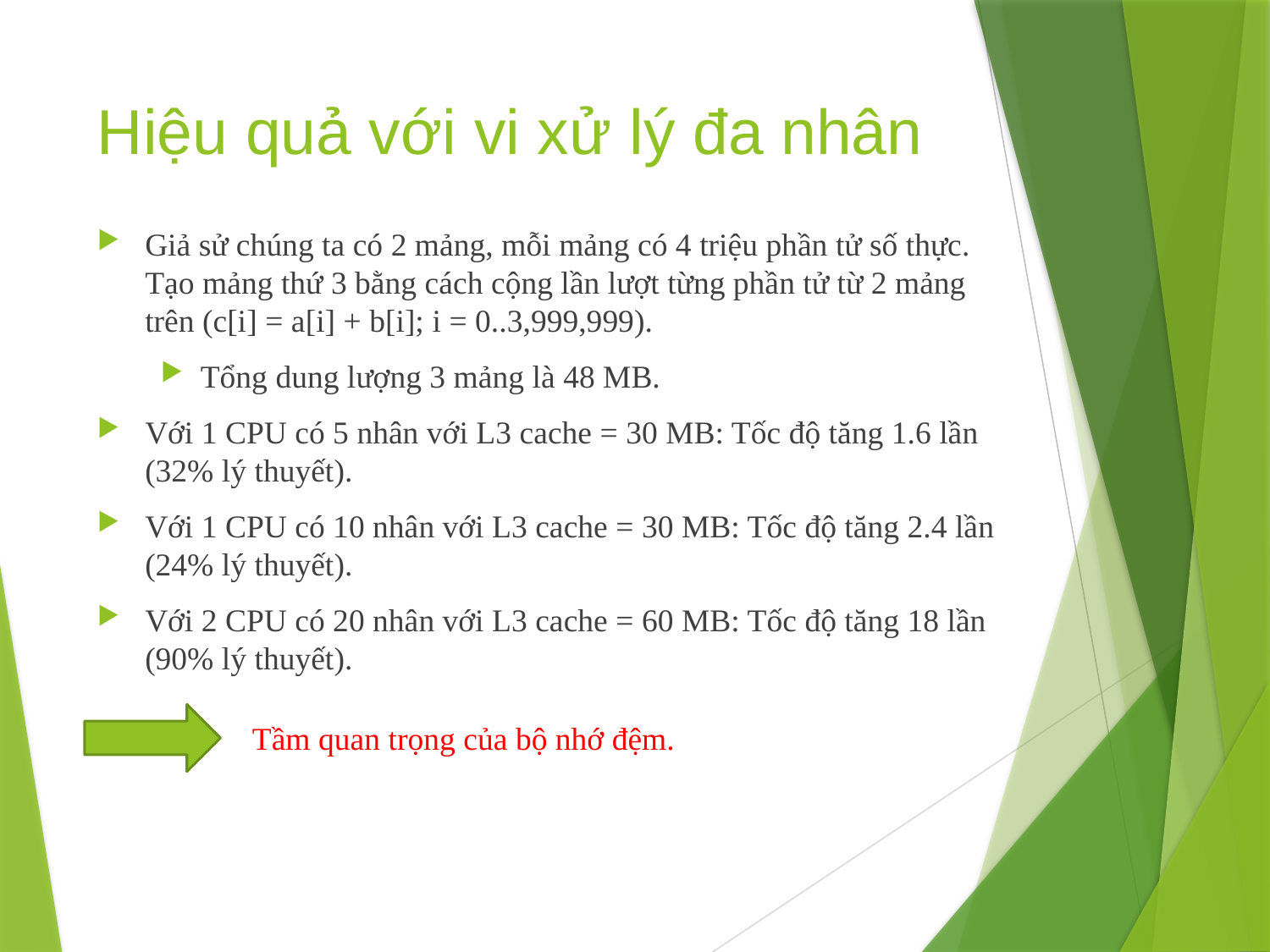

# Hiệu quả với vi xử lý đa nhân
Giả sử chúng ta có 2 mảng, mỗi mảng có 4 triệu phần tử số thực. Tạo mảng thứ 3 bằng cách cộng lần lượt từng phần tử từ 2 mảng trên (c[i] = a[i] + b[i]; i = 0..3,999,999).
Tổng dung lượng 3 mảng là 48 MB.
Với 1 CPU có 5 nhân với L3 cache = 30 MB: Tốc độ tăng 1.6 lần (32% lý thuyết).
Với 1 CPU có 10 nhân với L3 cache = 30 MB: Tốc độ tăng 2.4 lần (24% lý thuyết).
Với 2 CPU có 20 nhân với L3 cache = 60 MB: Tốc độ tăng 18 lần (90% lý thuyết).

Tầm quan trọng của bộ nhớ đệm.